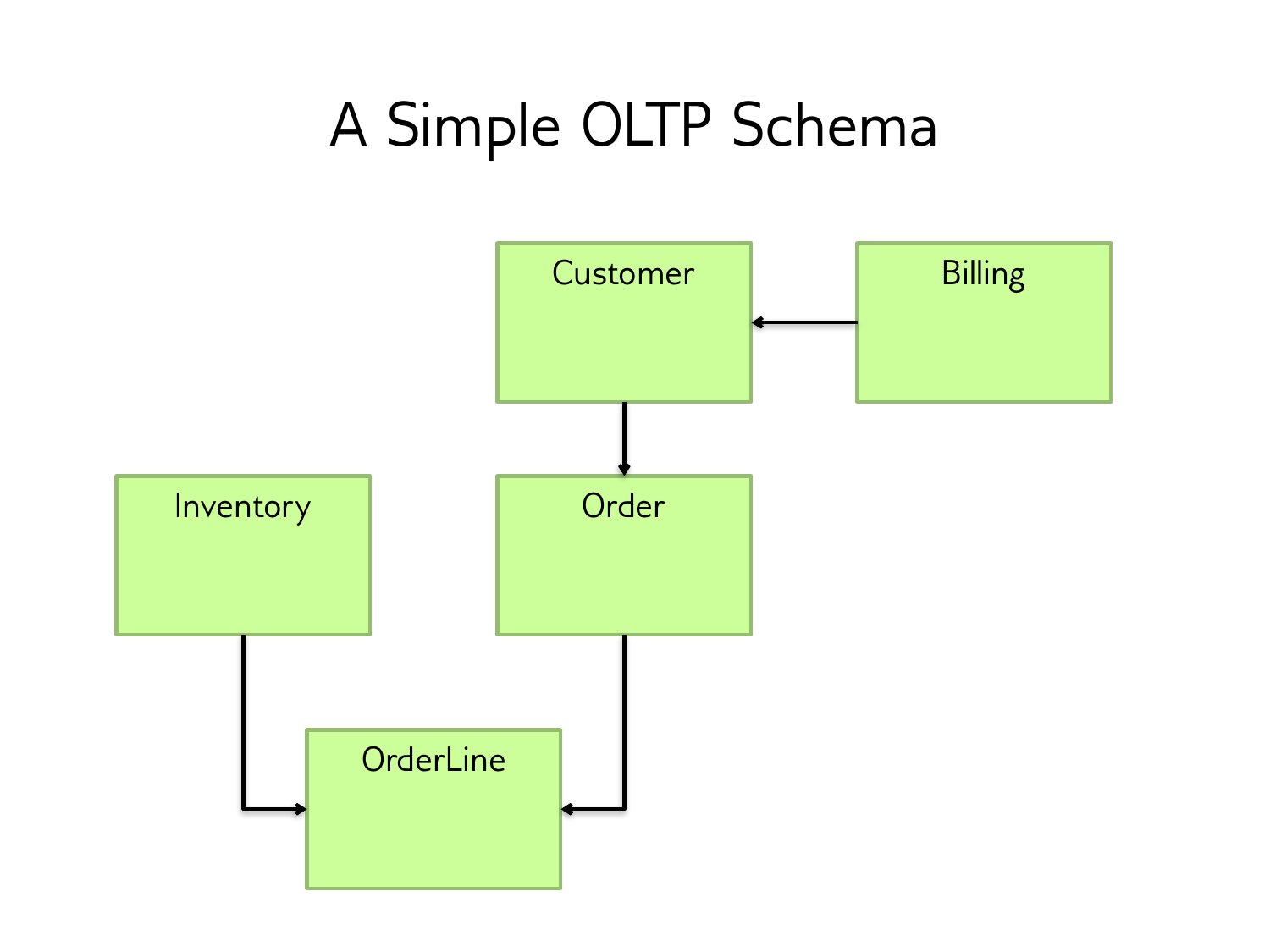

A Simple OLTP Schema
Customer
Billing
Inventory
Order
OrderLine